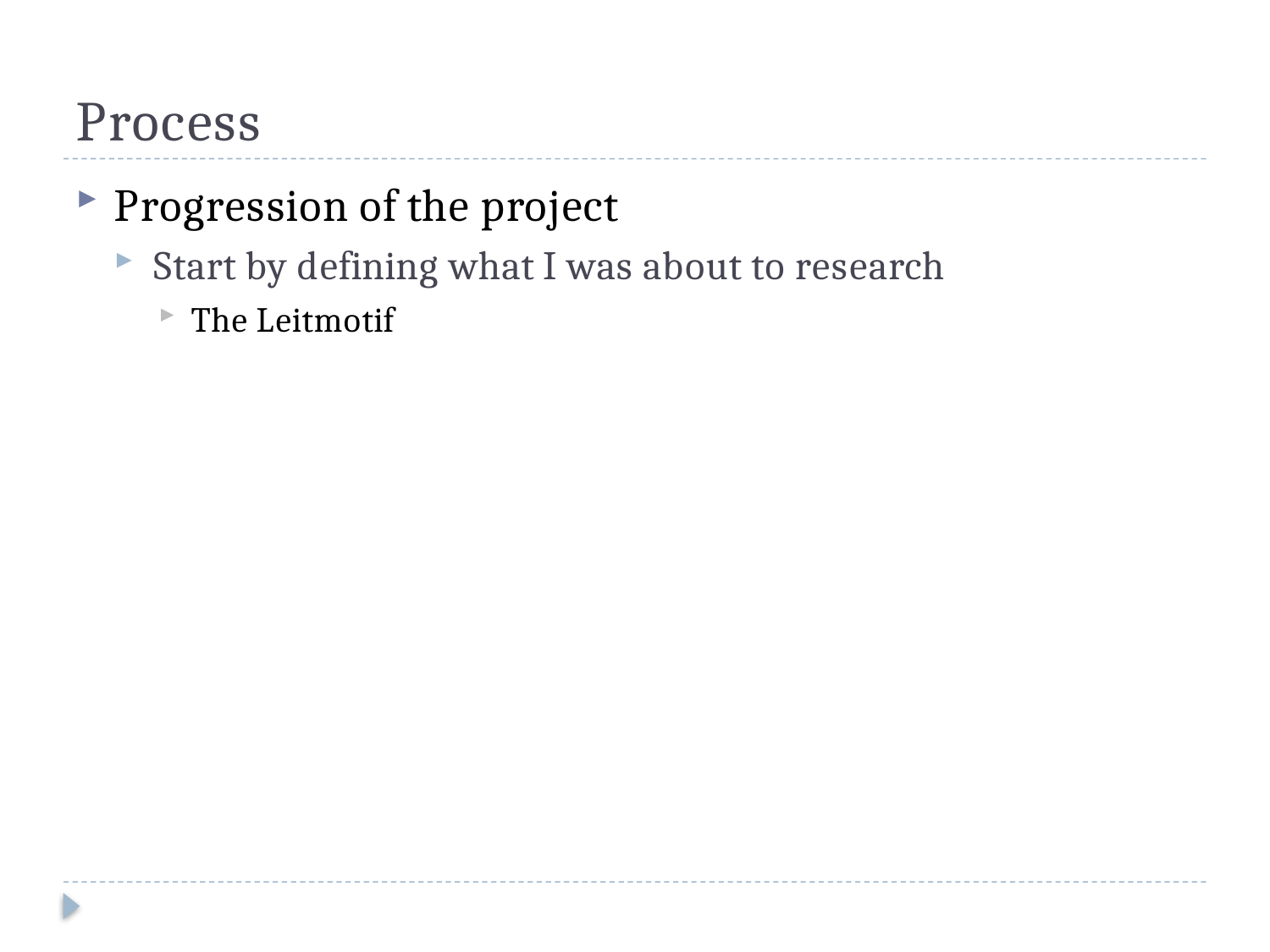

# Process
Progression of the project
Start by defining what I was about to research
The Leitmotif